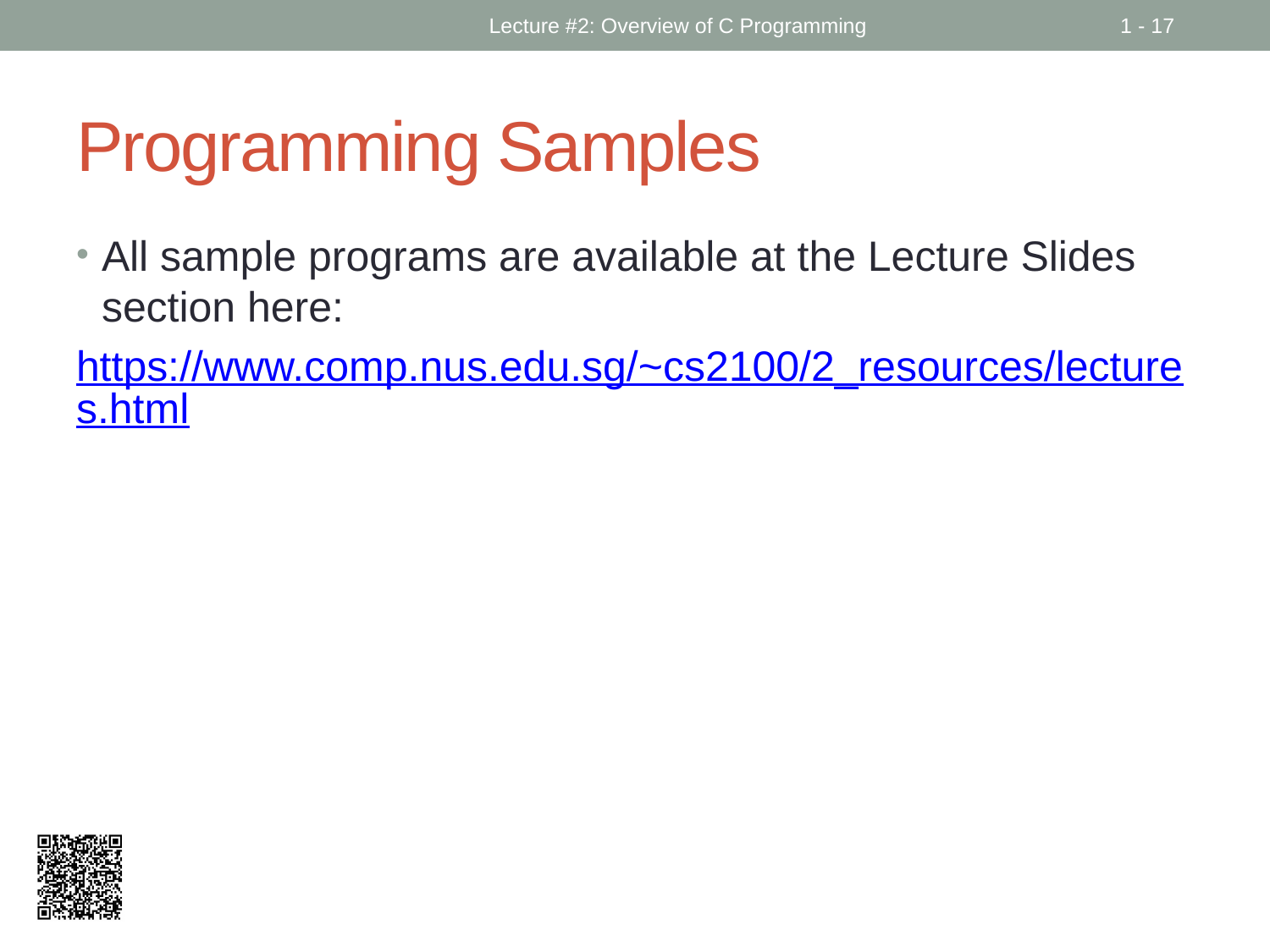

Lecture #2: Overview of C Programming
1 - 17
# Programming Samples
All sample programs are available at the Lecture Slides section here:
https://www.comp.nus.edu.sg/~cs2100/2_resources/lectures.html